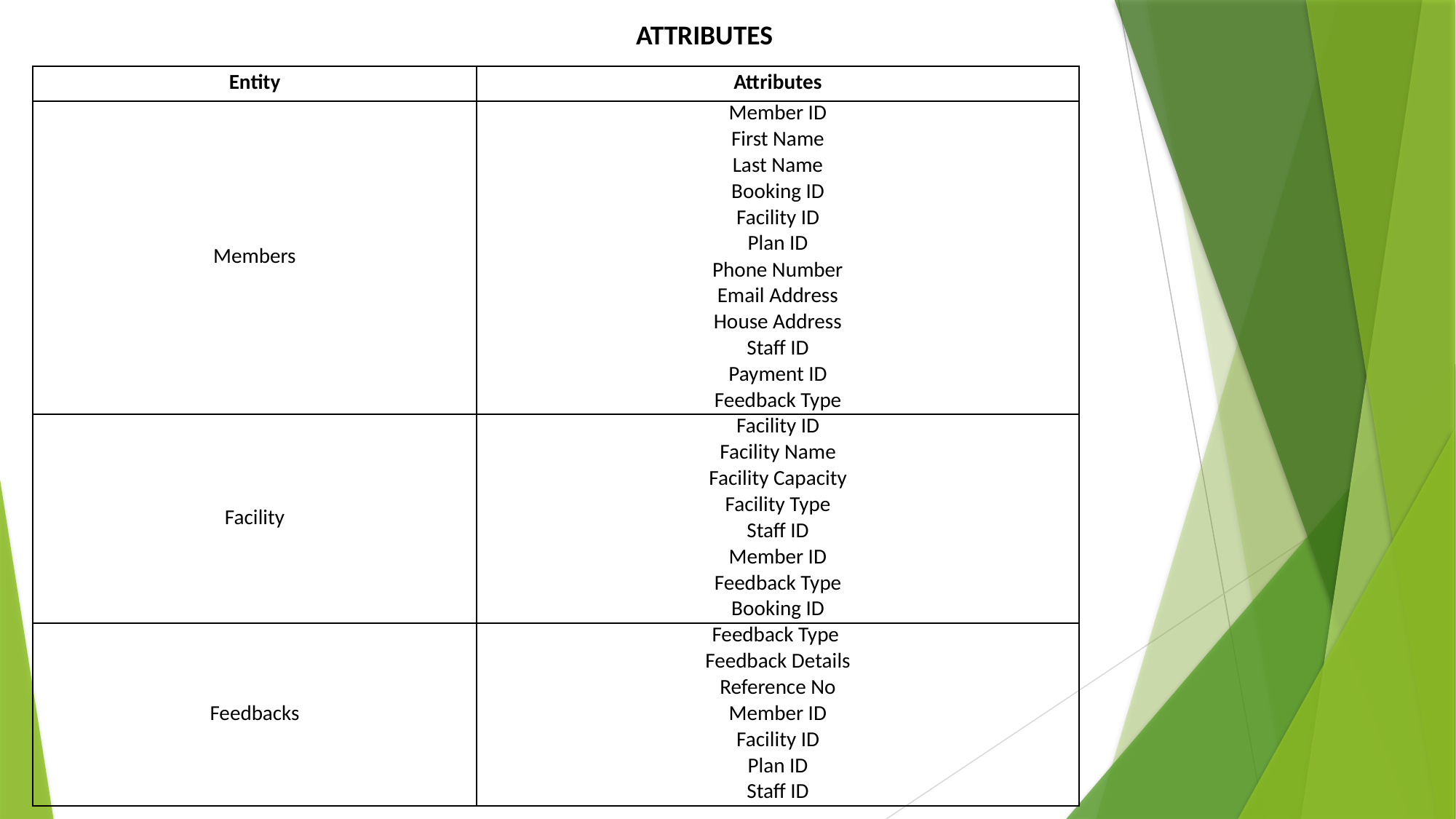

# ATTRIBUTES
| Entity | Attributes |
| --- | --- |
| Members | Member ID |
|  | First Name |
|  | Last Name |
|  | Booking ID |
|  | Facility ID |
|  | Plan ID |
|  | Phone Number |
|  | Email Address |
|  | House Address |
|  | Staff ID |
|  | Payment ID |
|  | Feedback Type |
| Facility | Facility ID |
|  | Facility Name |
|  | Facility Capacity |
|  | Facility Type |
|  | Staff ID |
|  | Member ID |
|  | Feedback Type |
|  | Booking ID |
| Feedbacks | Feedback Type |
|  | Feedback Details |
|  | Reference No |
|  | Member ID |
|  | Facility ID |
|  | Plan ID |
|  | Staff ID |